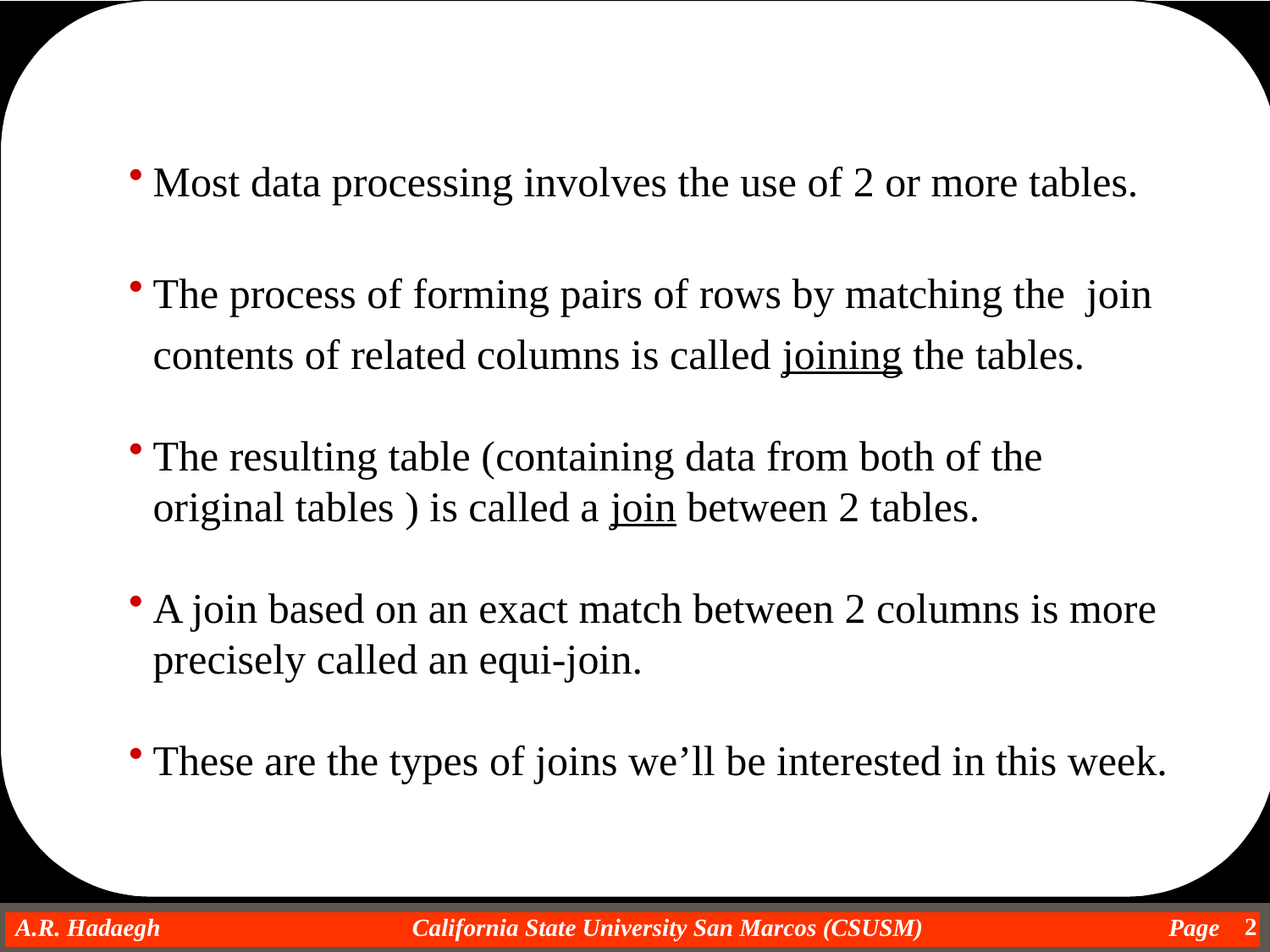

Most data processing involves the use of 2 or more tables.

The process of forming pairs of rows by matching the  join contents of related columns is called joining the tables.

The resulting table (containing data from both of the  original tables ) is called a join between 2 tables.

A join based on an exact match between 2 columns is more precisely called an equi-join.

These are the types of joins we’ll be interested in this week.
2